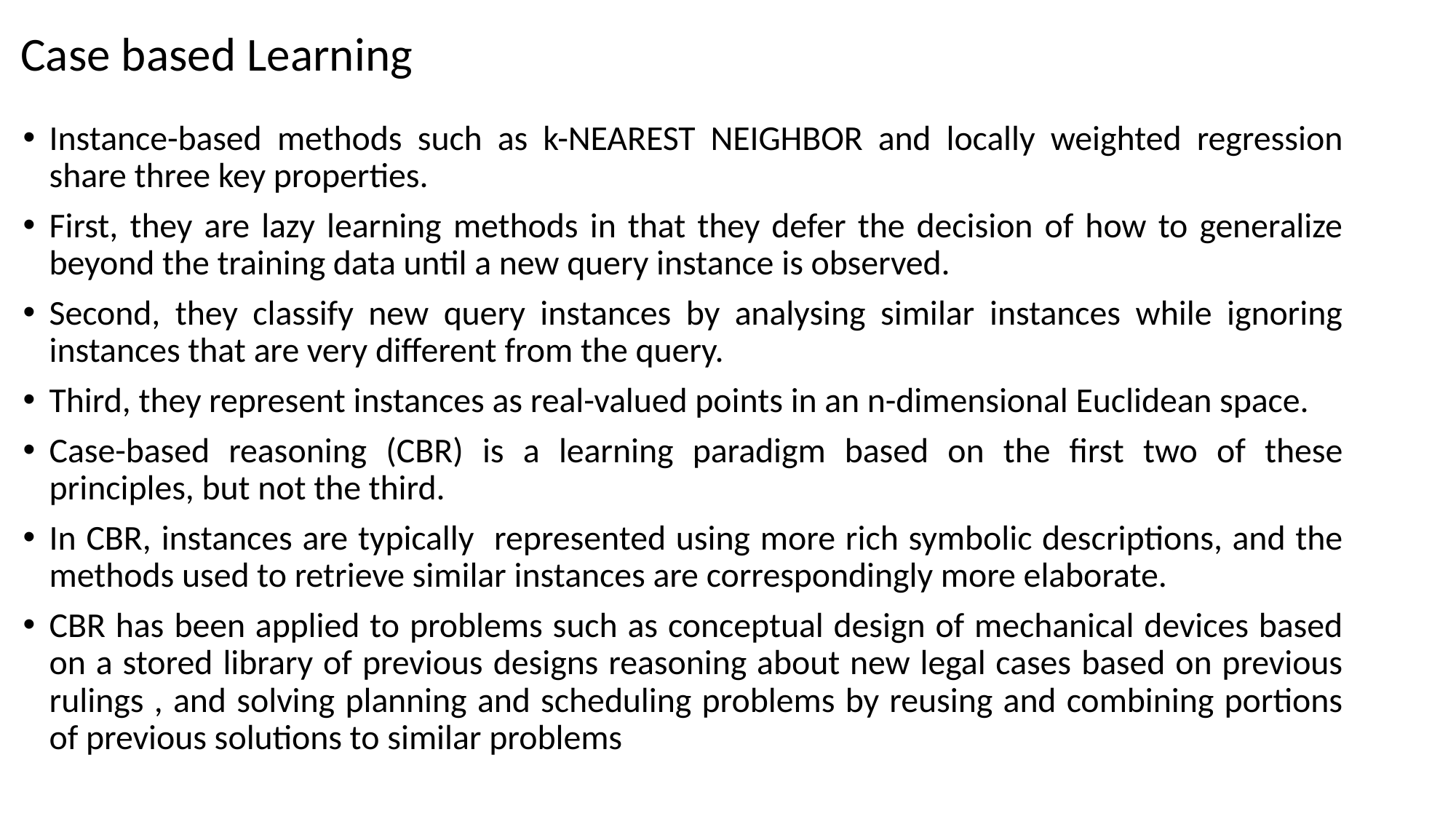

# Case based Learning
Instance-based methods such as k-NEAREST NEIGHBOR and locally weighted regression share three key properties.
First, they are lazy learning methods in that they defer the decision of how to generalize beyond the training data until a new query instance is observed.
Second, they classify new query instances by analysing similar instances while ignoring instances that are very different from the query.
Third, they represent instances as real-valued points in an n-dimensional Euclidean space.
Case-based reasoning (CBR) is a learning paradigm based on the first two of these principles, but not the third.
In CBR, instances are typically  represented using more rich symbolic descriptions, and the methods used to retrieve similar instances are correspondingly more elaborate.
CBR has been applied to problems such as conceptual design of mechanical devices based on a stored library of previous designs reasoning about new legal cases based on previous rulings , and solving planning and scheduling problems by reusing and combining portions of previous solutions to similar problems